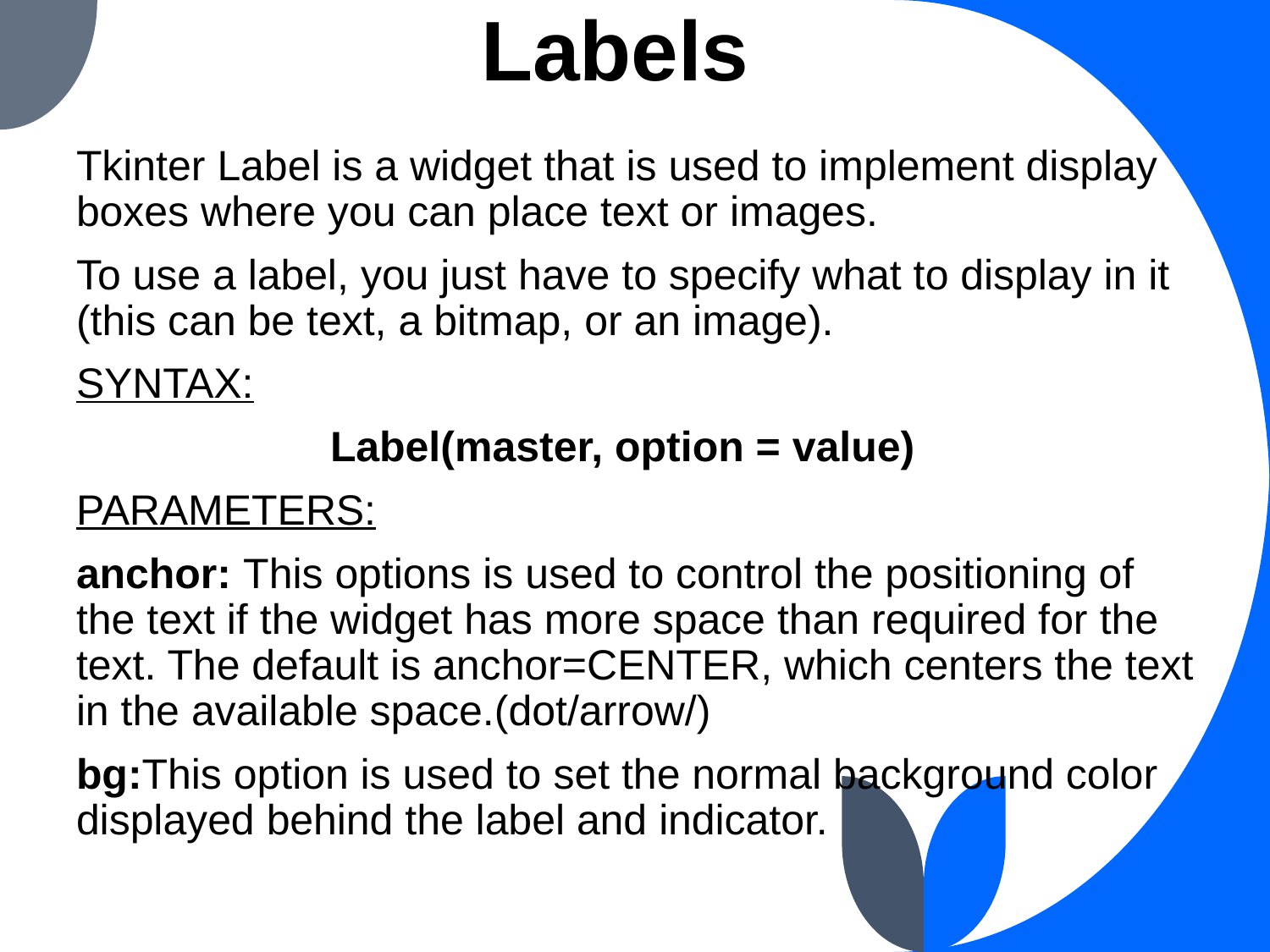

# Labels
Tkinter Label is a widget that is used to implement display boxes where you can place text or images.
To use a label, you just have to specify what to display in it (this can be text, a bitmap, or an image).
SYNTAX:
		Label(master, option = value)
PARAMETERS:
anchor: This options is used to control the positioning of the text if the widget has more space than required for the text. The default is anchor=CENTER, which centers the text in the available space.(dot/arrow/)
bg:This option is used to set the normal background color displayed behind the label and indicator.